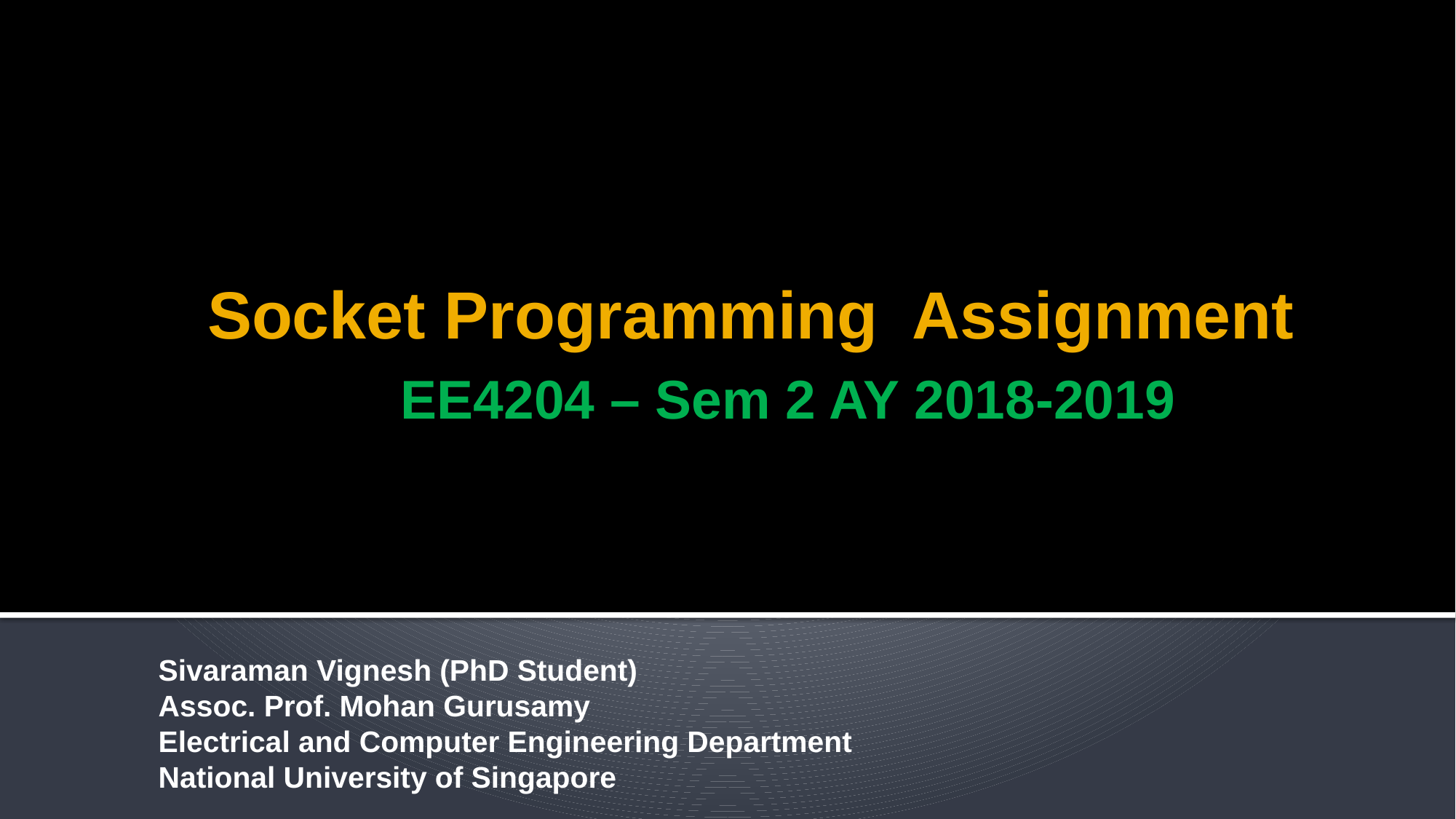

# Socket Programming  Assignment EE4204 – Sem 2 AY 2018-2019

Sivaraman Vignesh (PhD Student)
Assoc. Prof. Mohan Gurusamy
Electrical and Computer Engineering Department
National University of Singapore